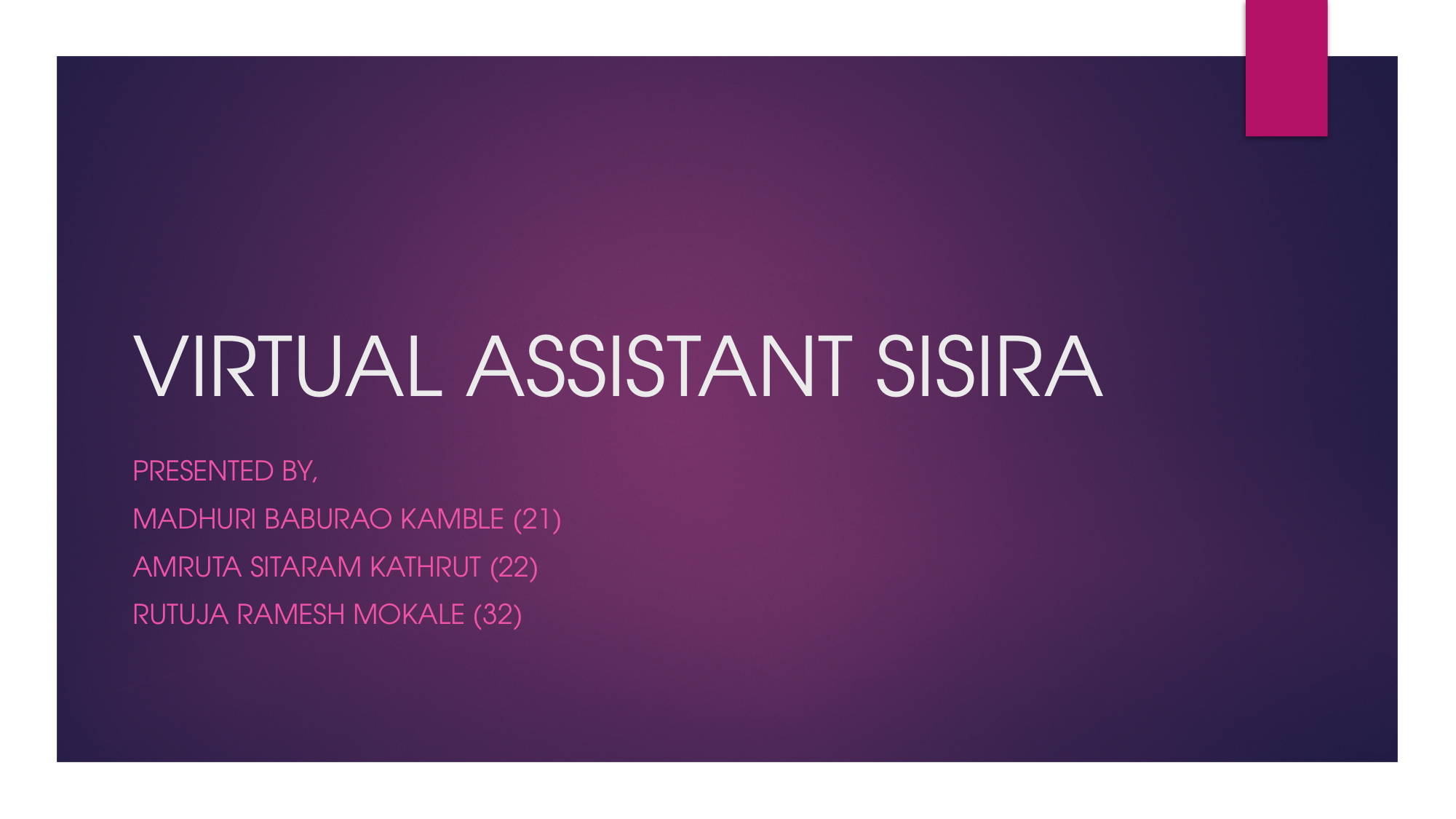

# VIRTUAL ASSISTANT SISIRA
PRESENTED BY,
Madhuri baburao kamble (21)
Amruta sitaram kathrut (22)
Rutuja Ramesh mokale (32)